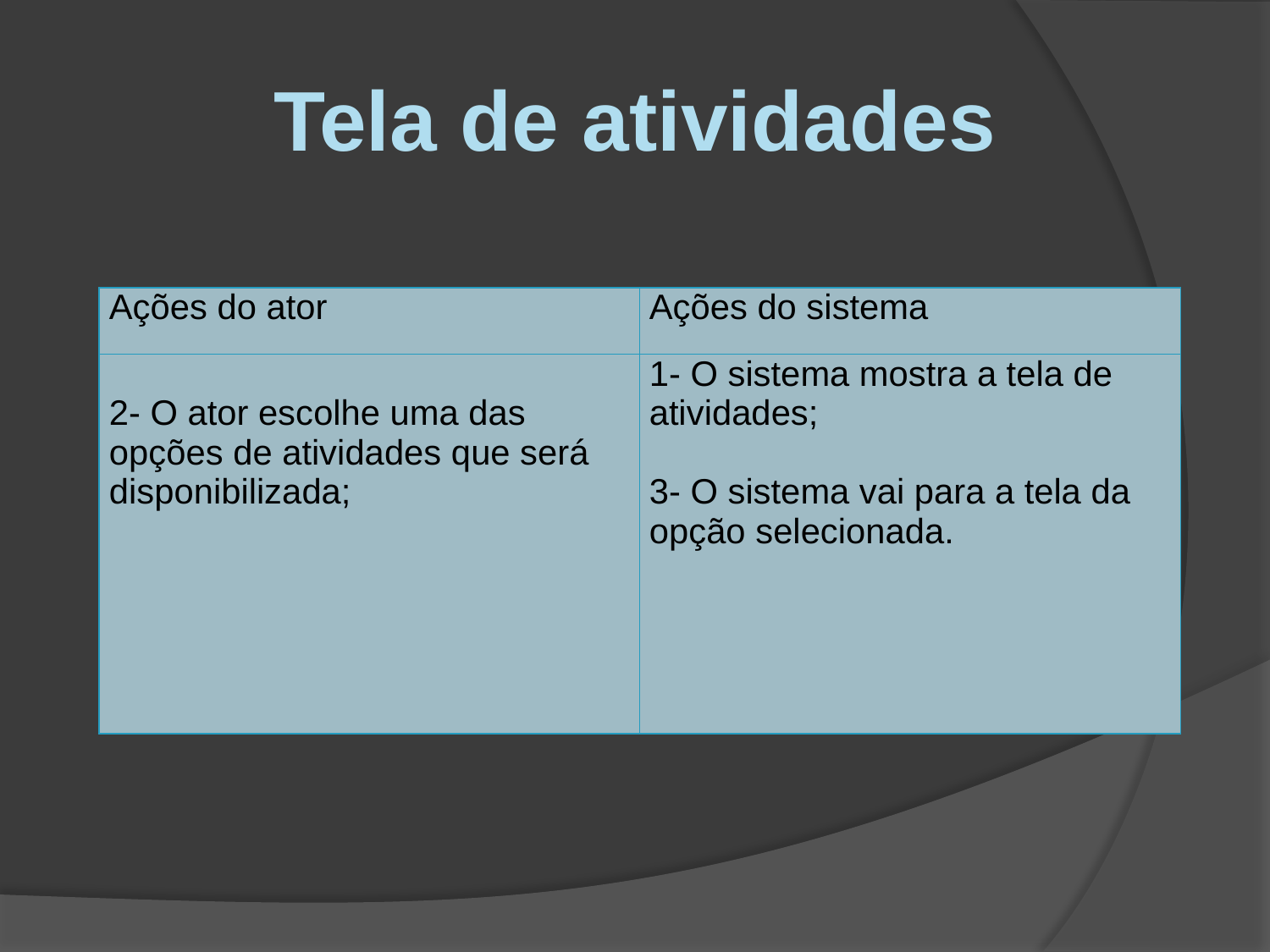

# Tela de atividades
| Ações do ator | Ações do sistema |
| --- | --- |
| 2- O ator escolhe uma das opções de atividades que será disponibilizada; | 1- O sistema mostra a tela de atividades; 3- O sistema vai para a tela da opção selecionada. |